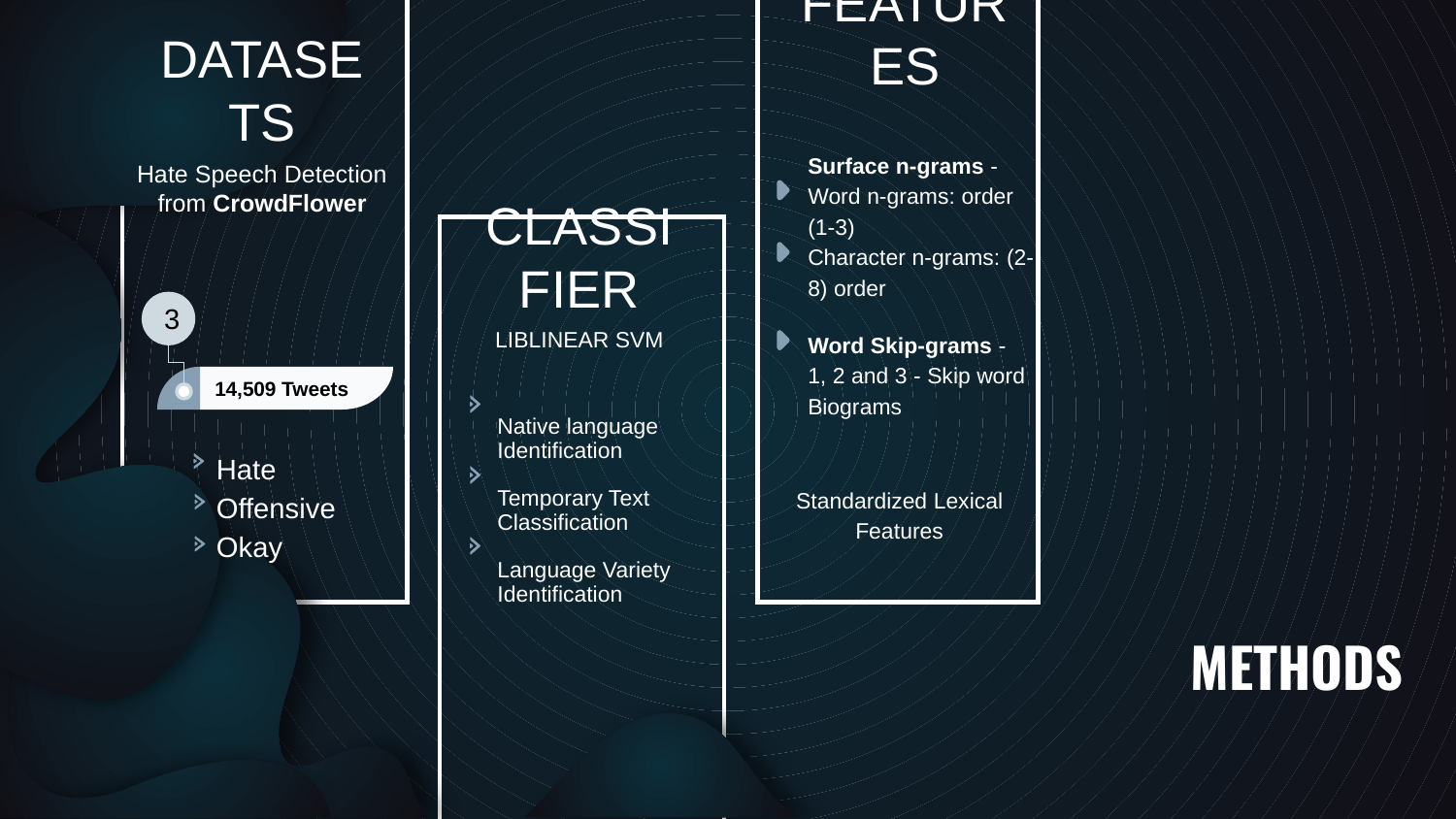

FEATURES
DATASETS
Surface n-grams -
Word n-grams: order (1-3)
Character n-grams: (2-8) order

Word Skip-grams -
1, 2 and 3 - Skip word Biograms

Hate Speech Detection from CrowdFlower

CLASSIFIER
 3

LIBLINEAR SVM

14,509 Tweets

Native language Identification

Temporary Text Classification

Language Variety Identification
Hate
Offensive
Okay

Standardized Lexical Features

# METHODS